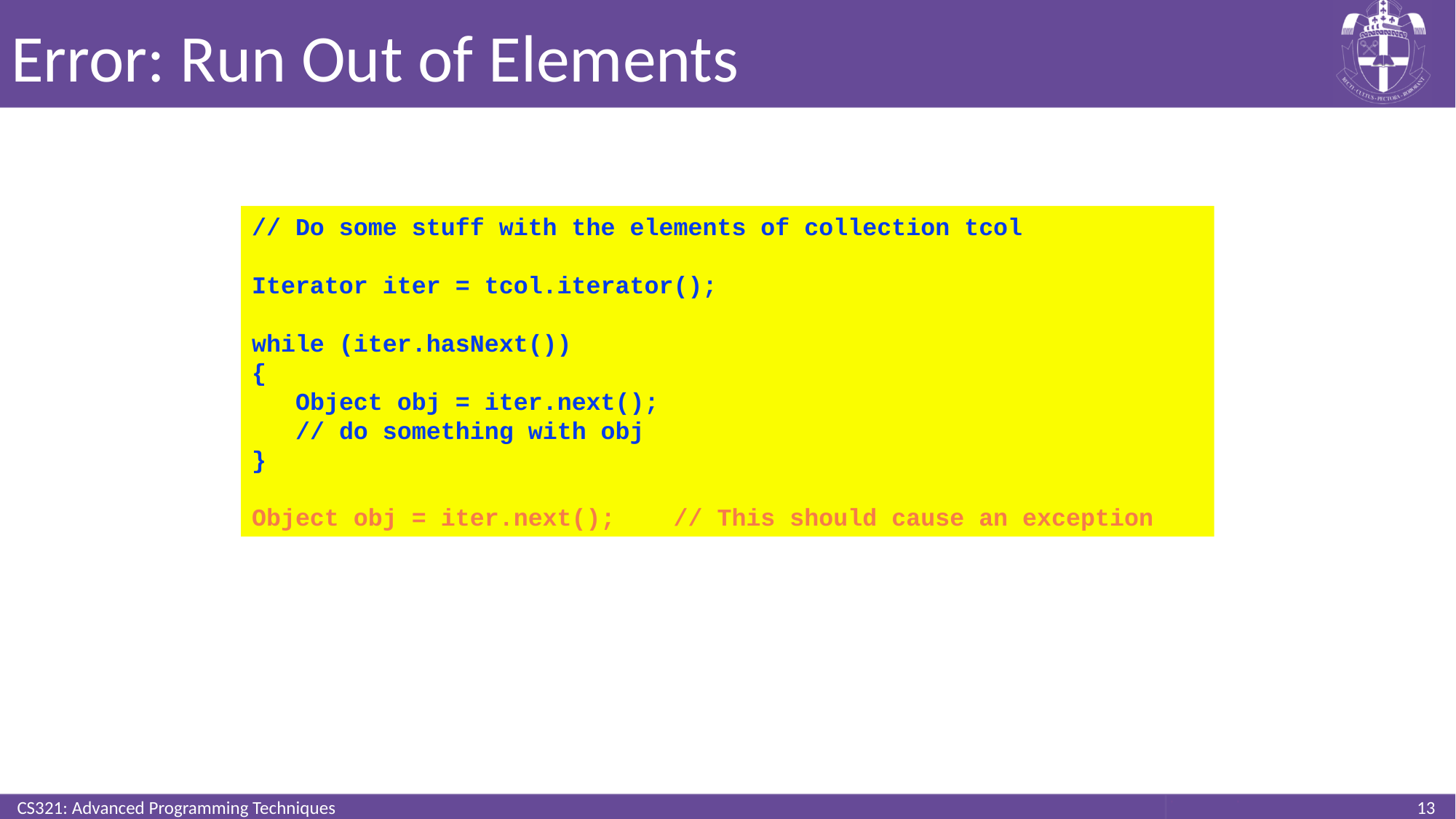

# Error: Run Out of Elements

// Do some stuff with the elements of collection tcol

Iterator iter = tcol.iterator();

while (iter.hasNext())
{
   Object obj = iter.next();
   // do something with obj
}

Object obj = iter.next();    // This should cause an exception
CS321: Advanced Programming Techniques
13